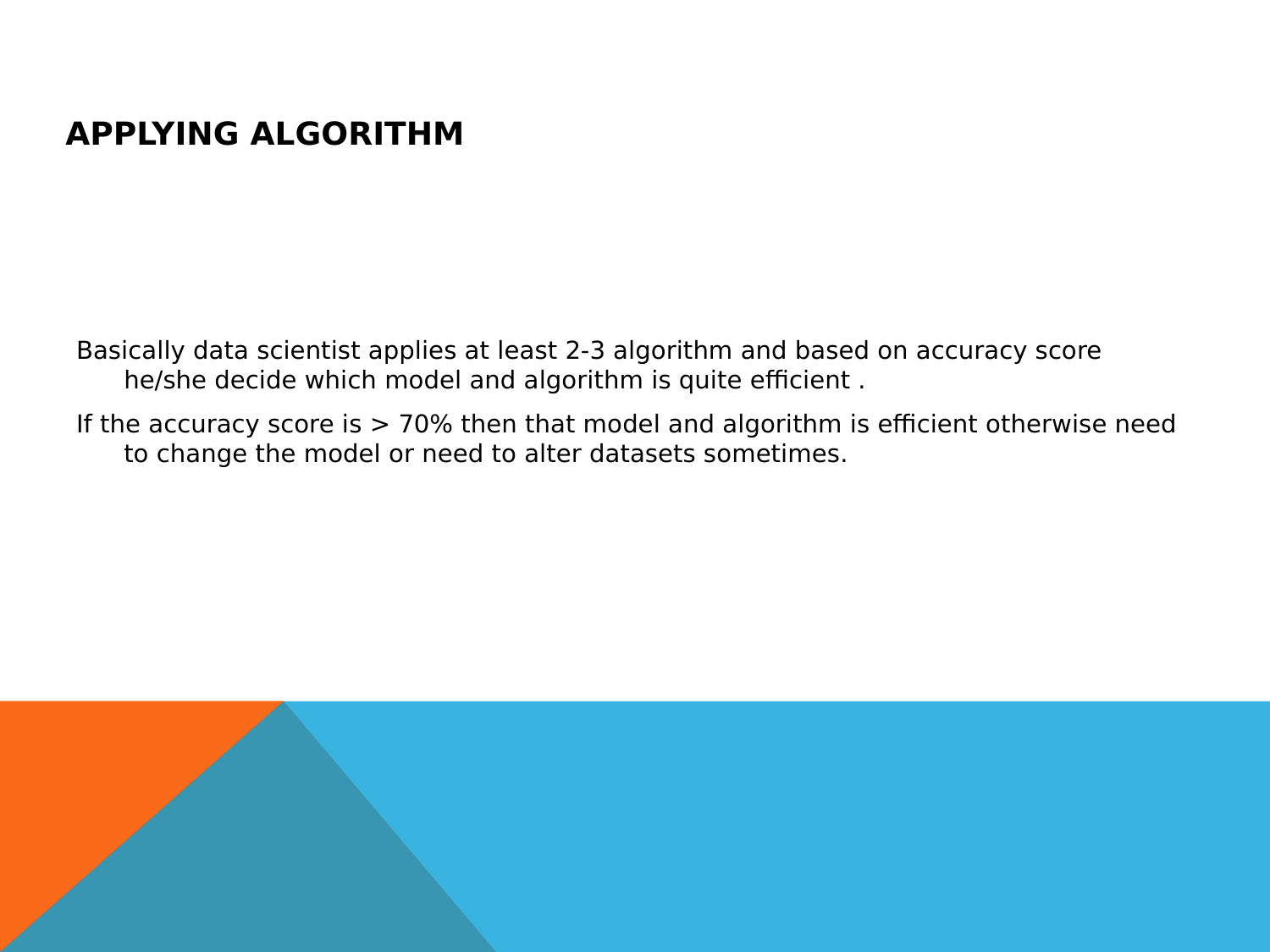

# Applying Algorithm
Basically data scientist applies at least 2-3 algorithm and based on accuracy score he/she decide which model and algorithm is quite efficient .
If the accuracy score is > 70% then that model and algorithm is efficient otherwise need to change the model or need to alter datasets sometimes.